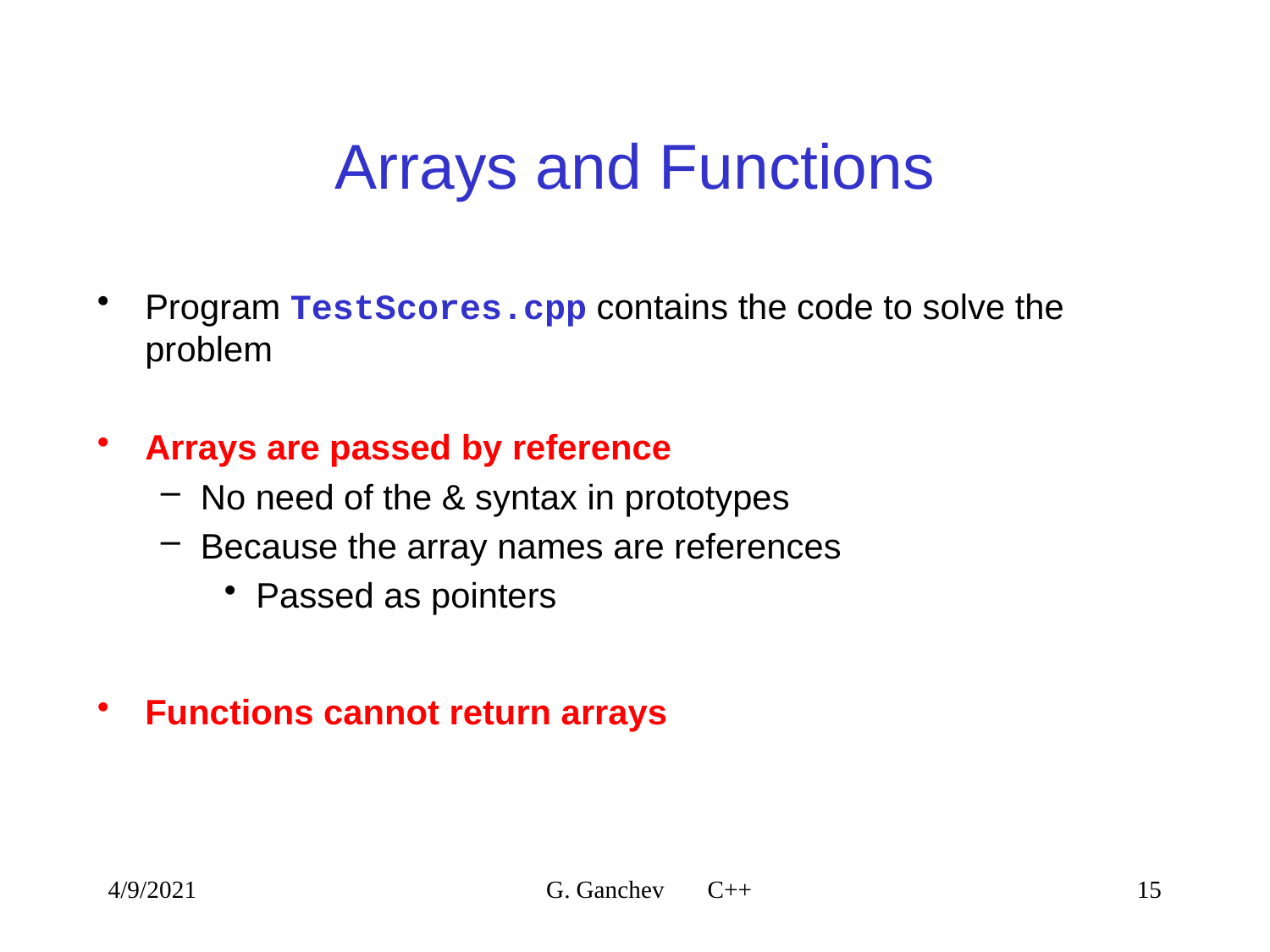

# Arrays and Functions
Program TestScores.cpp contains the code to solve the problem

Arrays are passed by reference
No need of the & syntax in prototypes
Because the array names are references
Passed as pointers

Functions cannot return arrays

4/9/2021
G. Ganchev       C++
15